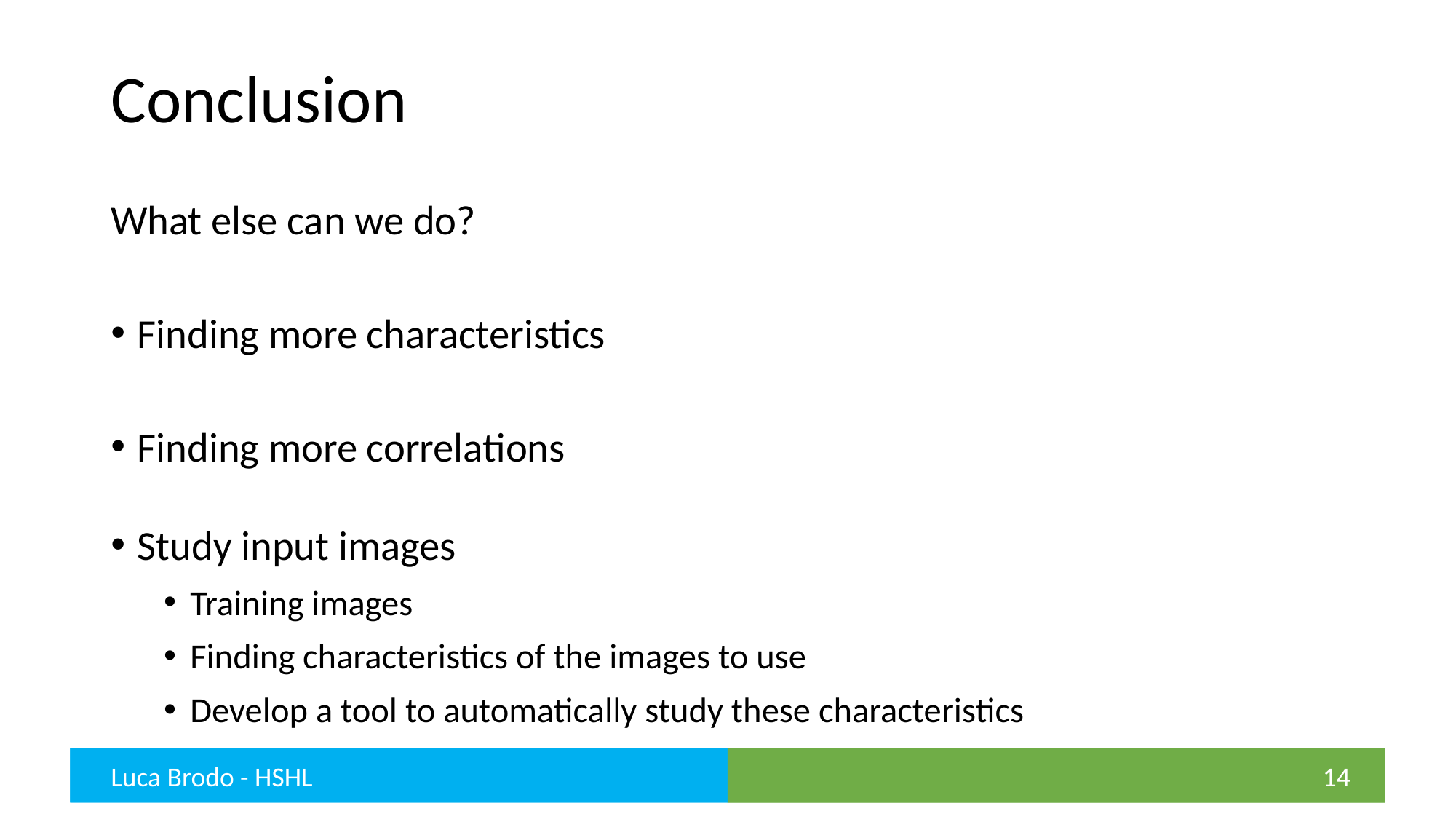

# Conclusion
What else can we do?
Finding more characteristics
Finding more correlations
Study input images
Training images
Finding characteristics of the images to use
Develop a tool to automatically study these characteristics

Luca Brodo - HSHL
14